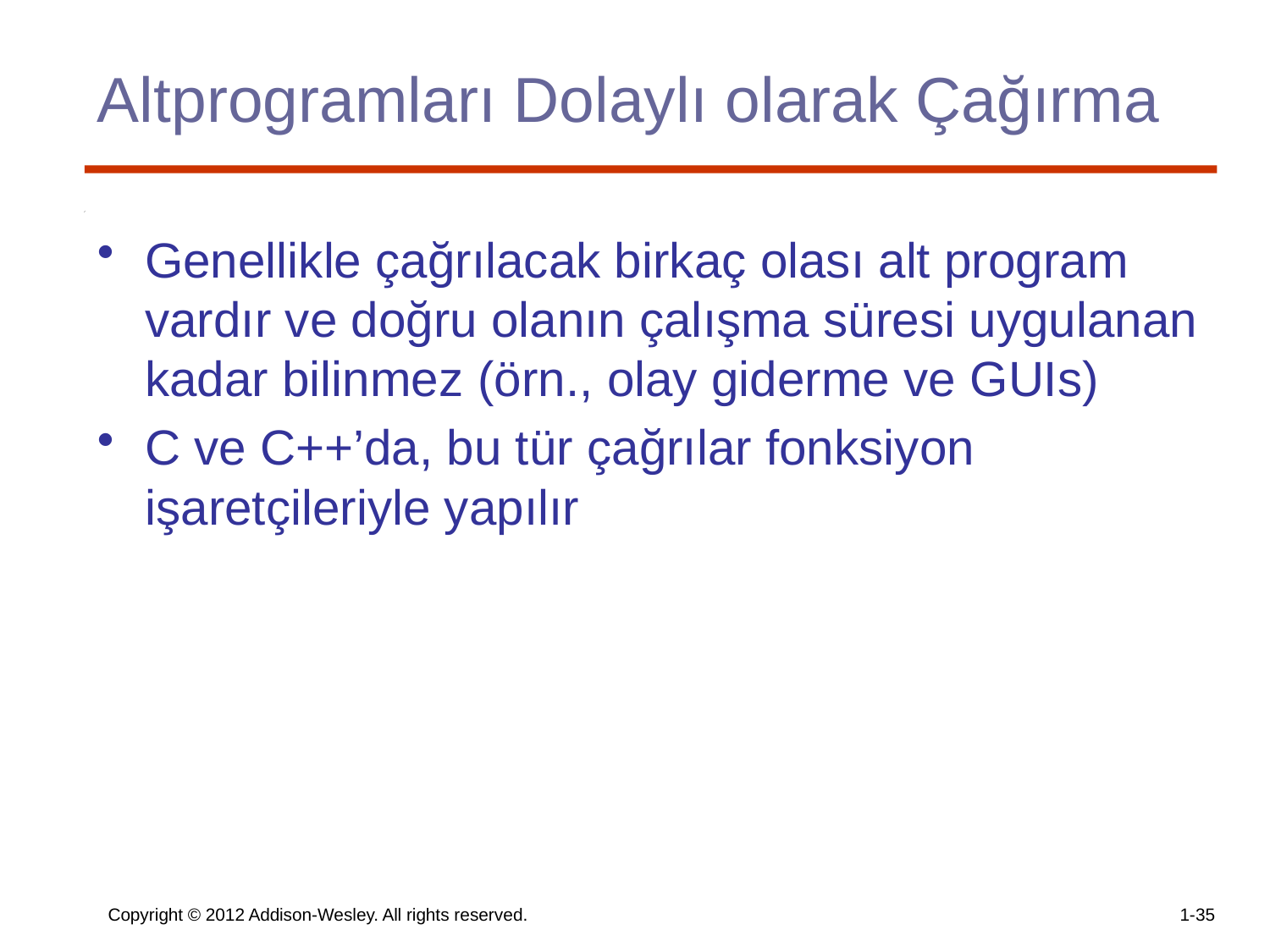

# Altprogramları Dolaylı olarak Çağırma
Genellikle çağrılacak birkaç olası alt program vardır ve doğru olanın çalışma süresi uygulanan kadar bilinmez (örn., olay giderme ve GUIs)
C ve C++’da, bu tür çağrılar fonksiyon işaretçileriyle yapılır

Copyright © 2012 Addison-Wesley. All rights reserved.
1-35